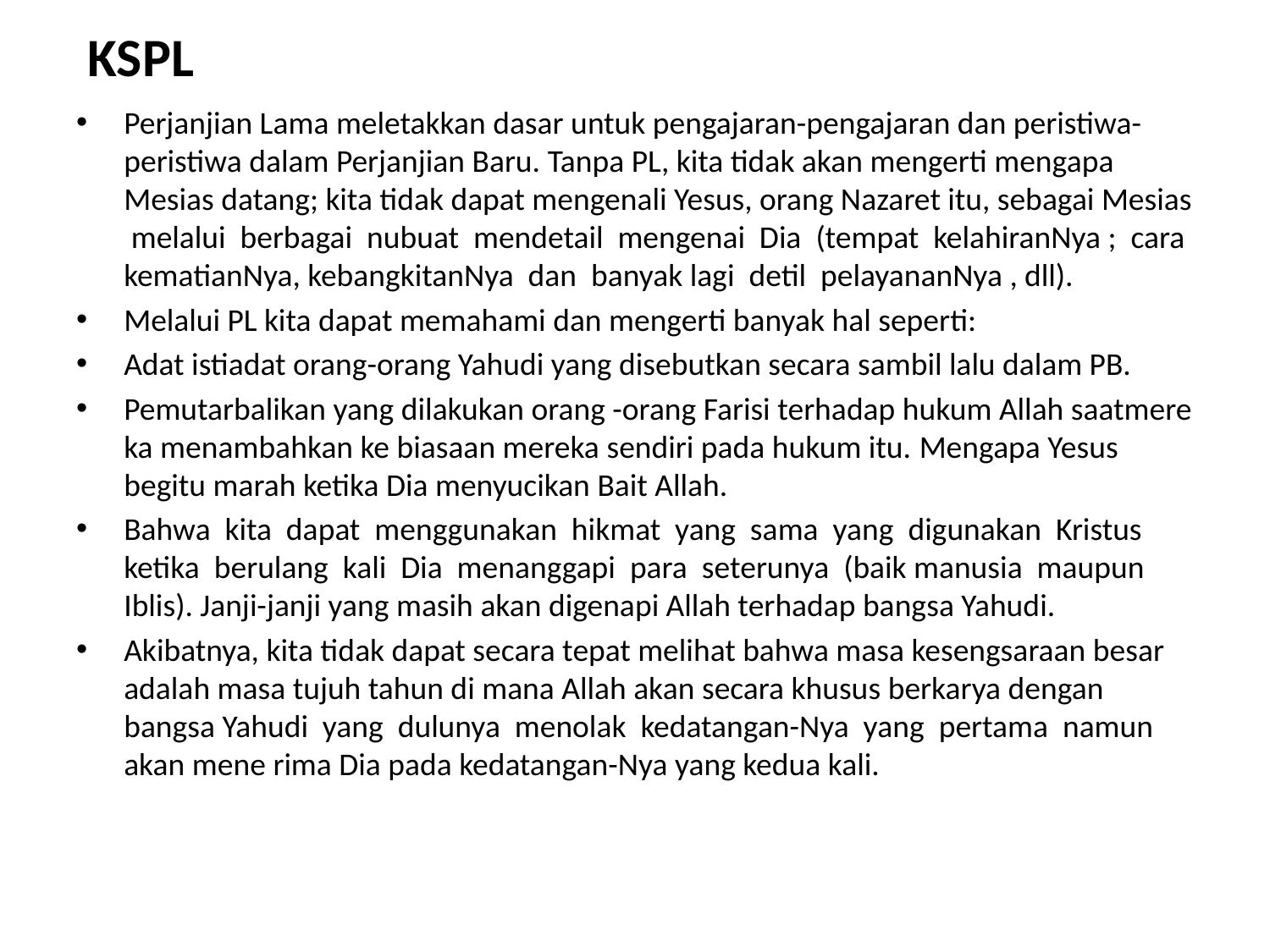

# KSPL
Perjanjian Lama meletakkan dasar untuk pengajaran-pengajaran dan peristiwa- peristiwa dalam Perjanjian Baru. Tanpa PL, kita tidak akan mengerti mengapa Mesias datang; kita tidak dapat mengenali Yesus, orang Nazaret itu, sebagai Mesias  melalui  berbagai  nubuat  mendetail  mengenai  Dia  (tempat  kelahiranNya ;  cara  kematianNya, kebangkitanNya  dan  banyak lagi  detil  pelayananNya , dll).
Melalui PL kita dapat memahami dan mengerti banyak hal seperti:
Adat istiadat orang-orang Yahudi yang disebutkan secara sambil lalu dalam PB.
Pemutarbalikan yang dilakukan orang -orang Farisi terhadap hukum Allah saatmere ka menambahkan ke biasaan mereka sendiri pada hukum itu. Mengapa Yesus begitu marah ketika Dia menyucikan Bait Allah.
Bahwa  kita  dapat  menggunakan  hikmat  yang  sama  yang  digunakan  Kristus ketika  berulang  kali  Dia  menanggapi  para  seterunya  (baik manusia  maupun Iblis). Janji-janji yang masih akan digenapi Allah terhadap bangsa Yahudi.
Akibatnya, kita tidak dapat secara tepat melihat bahwa masa kesengsaraan besar adalah masa tujuh tahun di mana Allah akan secara khusus berkarya dengan bangsa Yahudi  yang  dulunya  menolak  kedatangan-Nya  yang  pertama  namun  akan mene rima Dia pada kedatangan-Nya yang kedua kali.